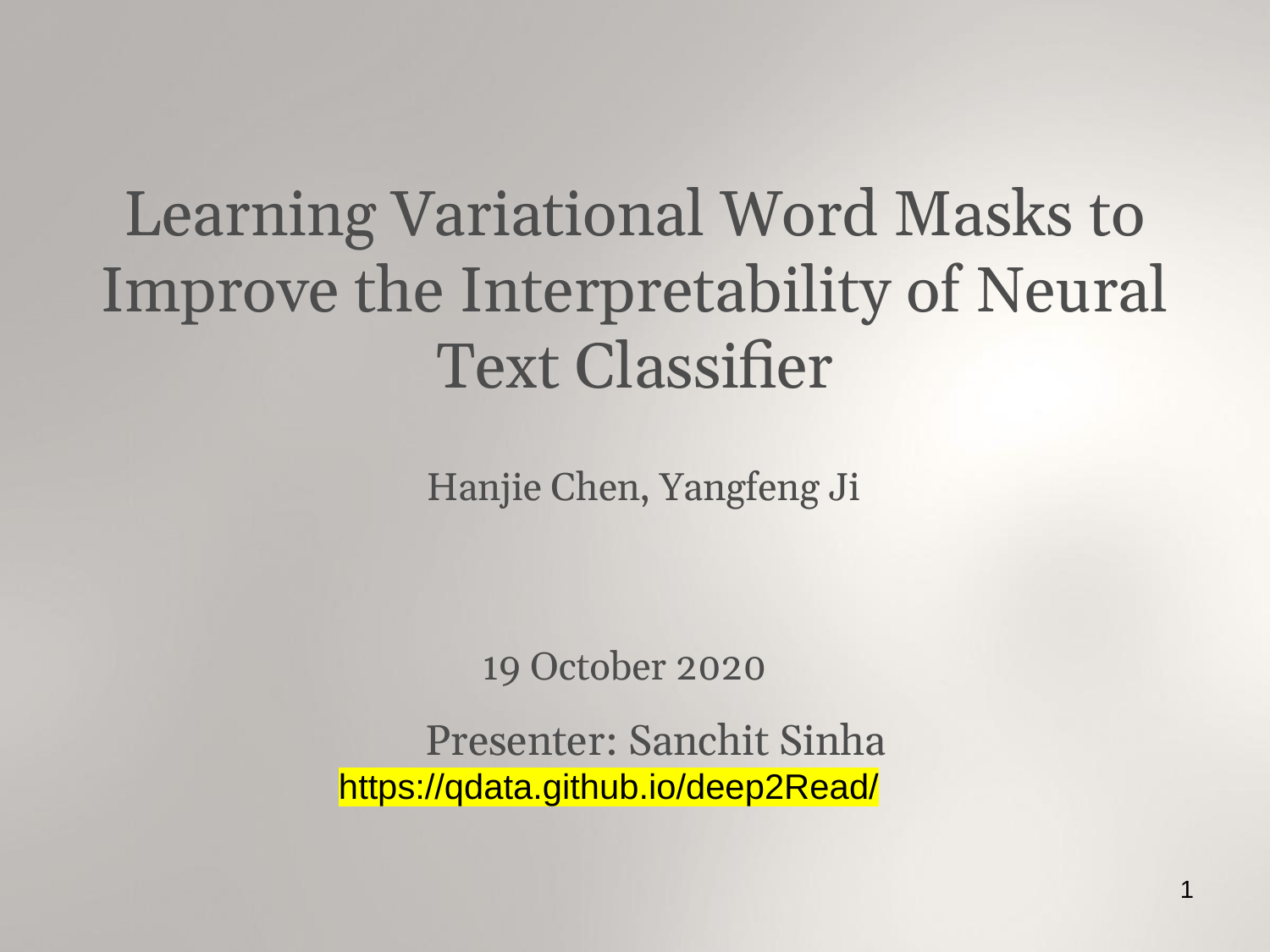

Learning Variational Word Masks to Improve the Interpretability of Neural Text Classifier
Hanjie Chen, Yangfeng Ji
19 October 2020
Presenter: Sanchit Sinha
https://qdata.github.io/deep2Read/
1